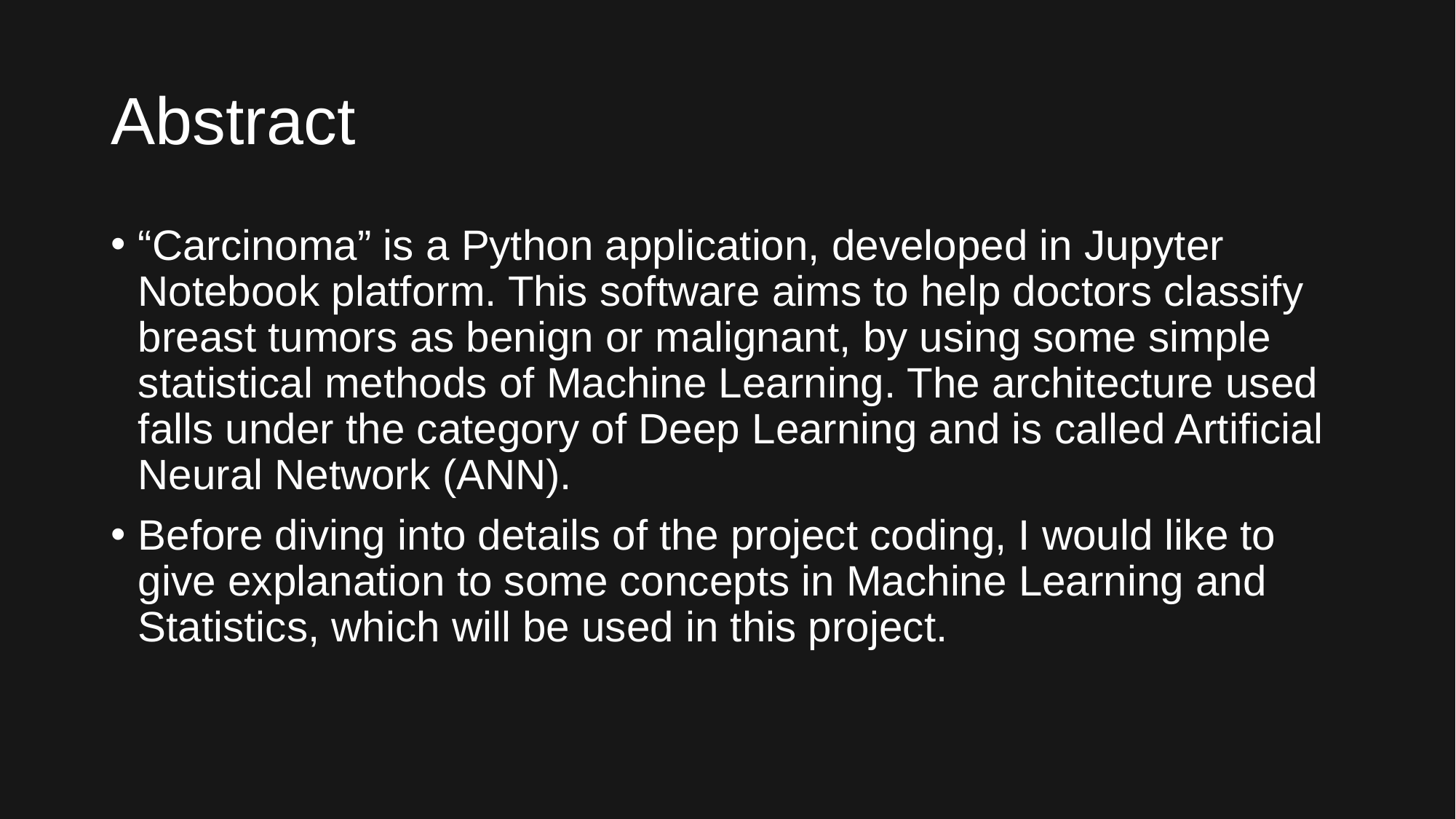

# Abstract
“Carcinoma” is a Python application, developed in Jupyter Notebook platform. This software aims to help doctors classify breast tumors as benign or malignant, by using some simple statistical methods of Machine Learning. The architecture used falls under the category of Deep Learning and is called Artificial Neural Network (ANN).
Before diving into details of the project coding, I would like to give explanation to some concepts in Machine Learning and Statistics, which will be used in this project.